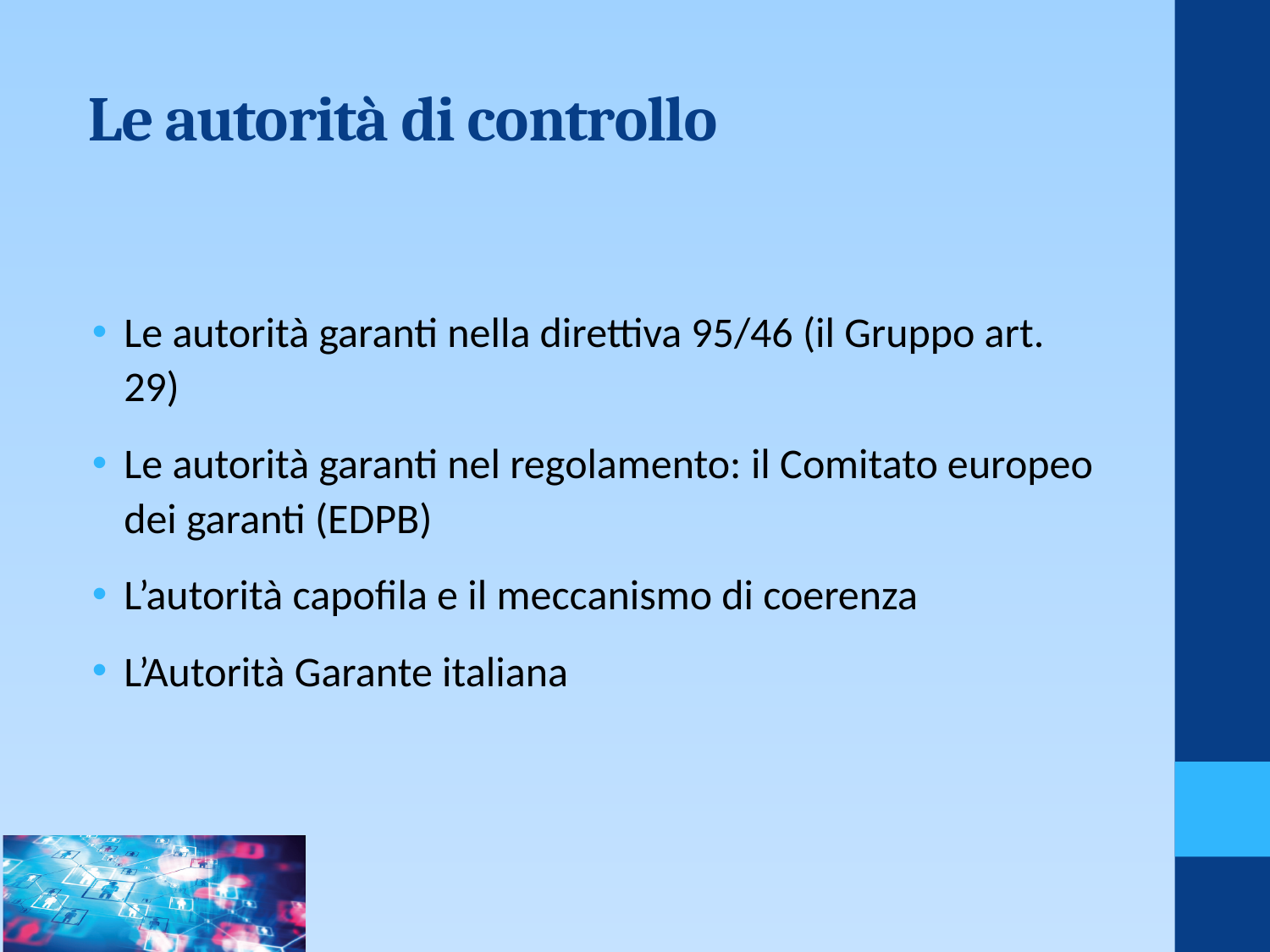

# Le autorità di controllo

Le autorità garanti nella direttiva 95/46 (il Gruppo art. 29)
Le autorità garanti nel regolamento: il Comitato europeo dei garanti (EDPB)
L’autorità capofila e il meccanismo di coerenza
L’Autorità Garante italiana